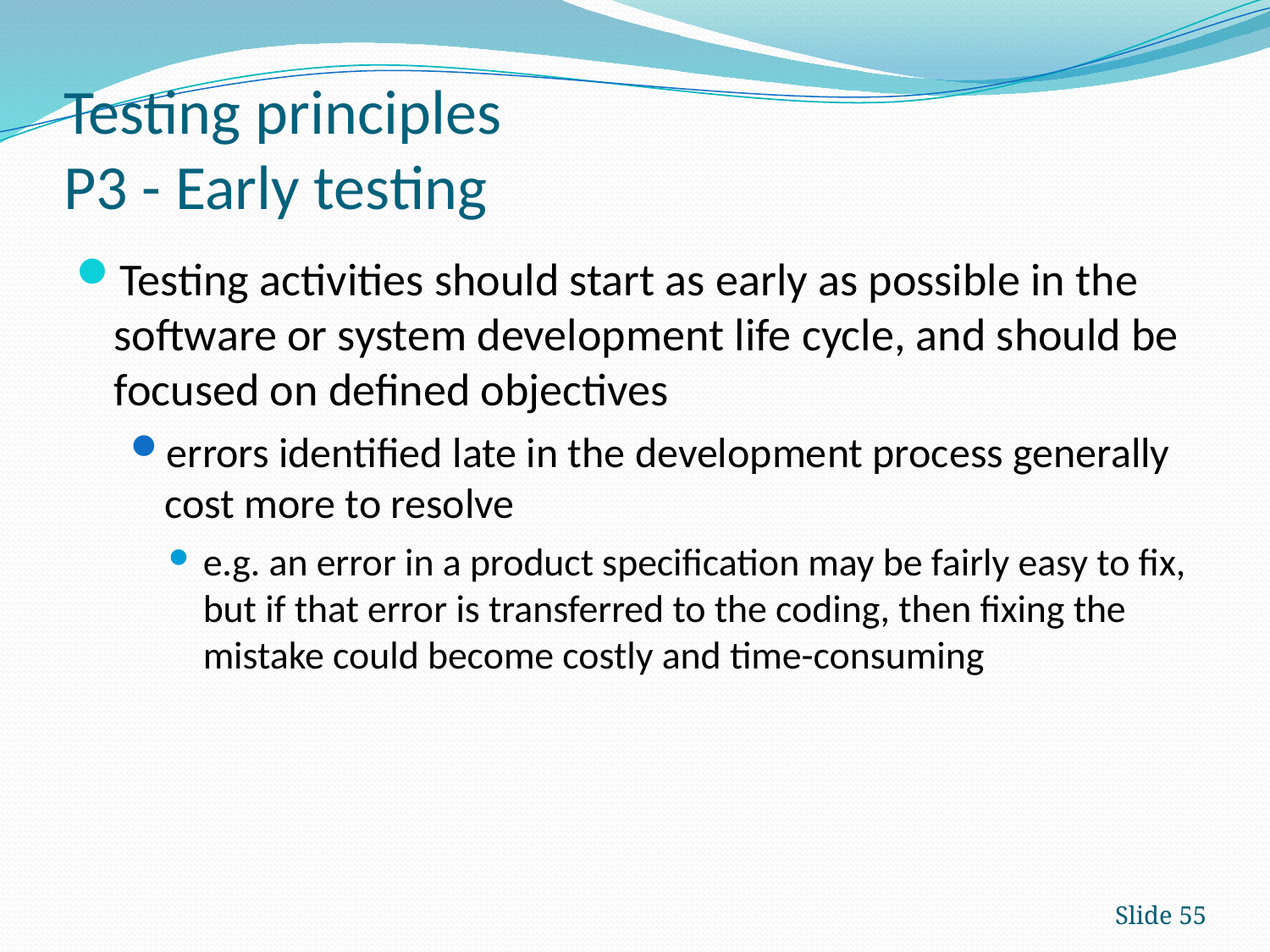

# Testing principles P3 - Early testing
Testing activities should start as early as possible in the software or system development life cycle, and should be focused on defined objectives
errors identified late in the development process generally cost more to resolve
e.g. an error in a product specification may be fairly easy to fix, but if that error is transferred to the coding, then fixing the mistake could become costly and time-consuming
Slide 55